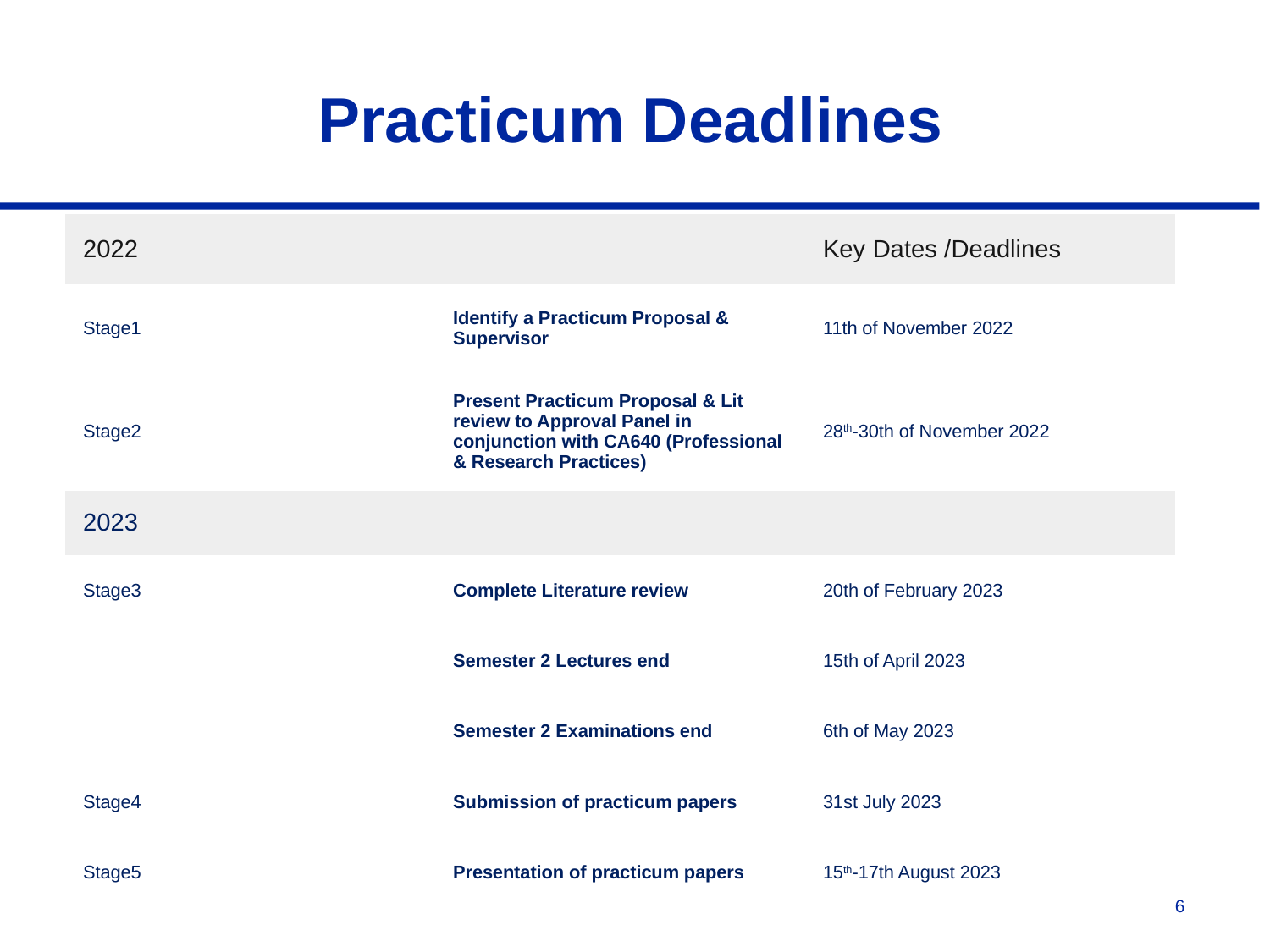

# Practicum Deadlines
| 2022 |  | Key Dates /Deadlines |
| --- | --- | --- |
| Stage1 | Identify a Practicum Proposal & Supervisor | 11th of November 2022 |
| Stage2 | Present Practicum Proposal & Lit review to Approval Panel in conjunction with CA640 (Professional & Research Practices) | 28th-30th of November 2022 |
| 2023 |  |  |
| Stage3 | Complete Literature review | 20th of February 2023 |
|  | Semester 2 Lectures end | 15th of April 2023 |
|  | Semester 2 Examinations end | 6th of May 2023 |
| Stage4 | Submission of practicum papers | 31st July 2023 |
| Stage5 | Presentation of practicum papers | 15th-17th August 2023 |